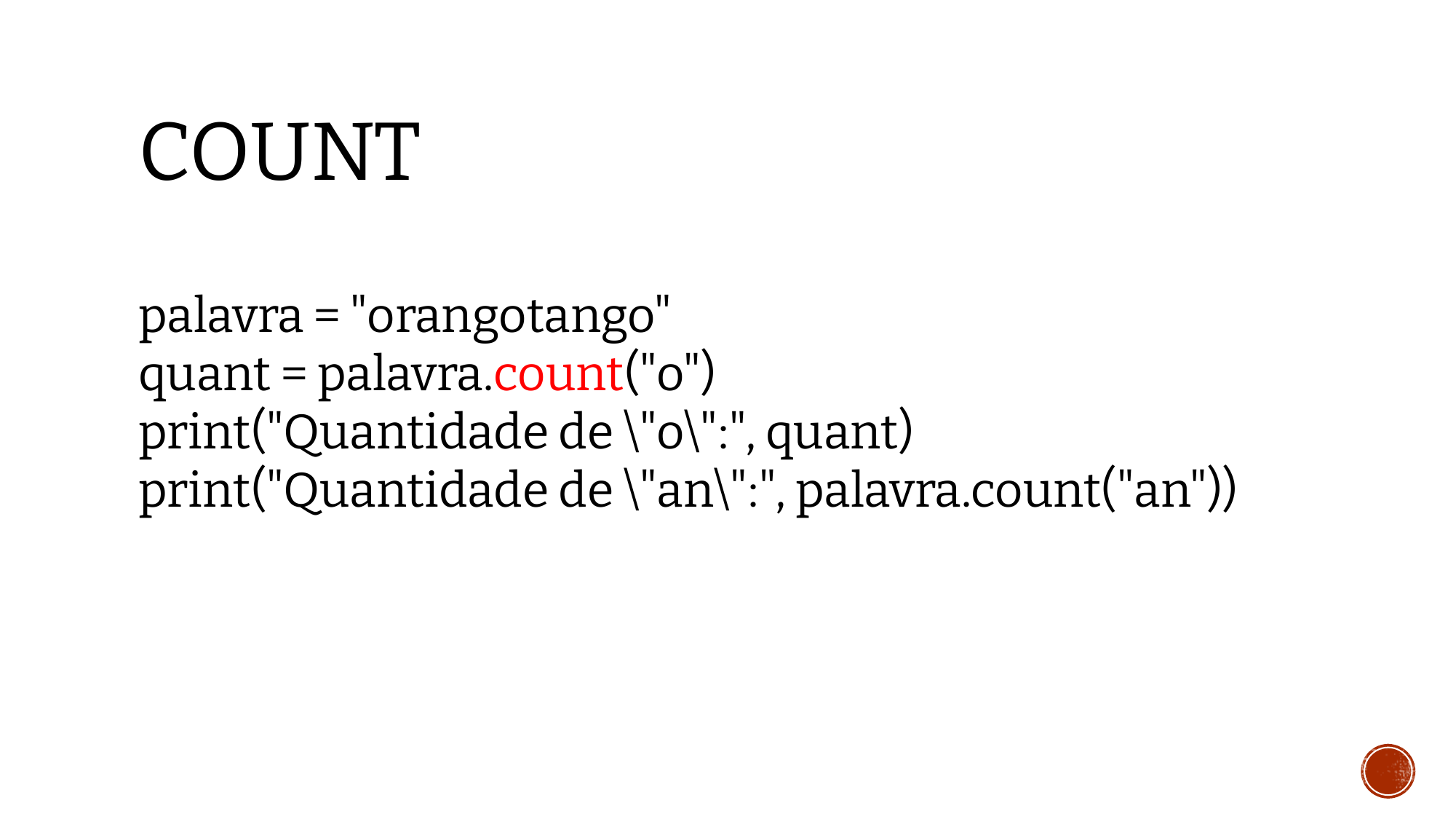

# count
palavra = "orangotango"
quant = palavra.count("o")
print("Quantidade de \"o\":", quant)
print("Quantidade de \"an\":", palavra.count("an"))